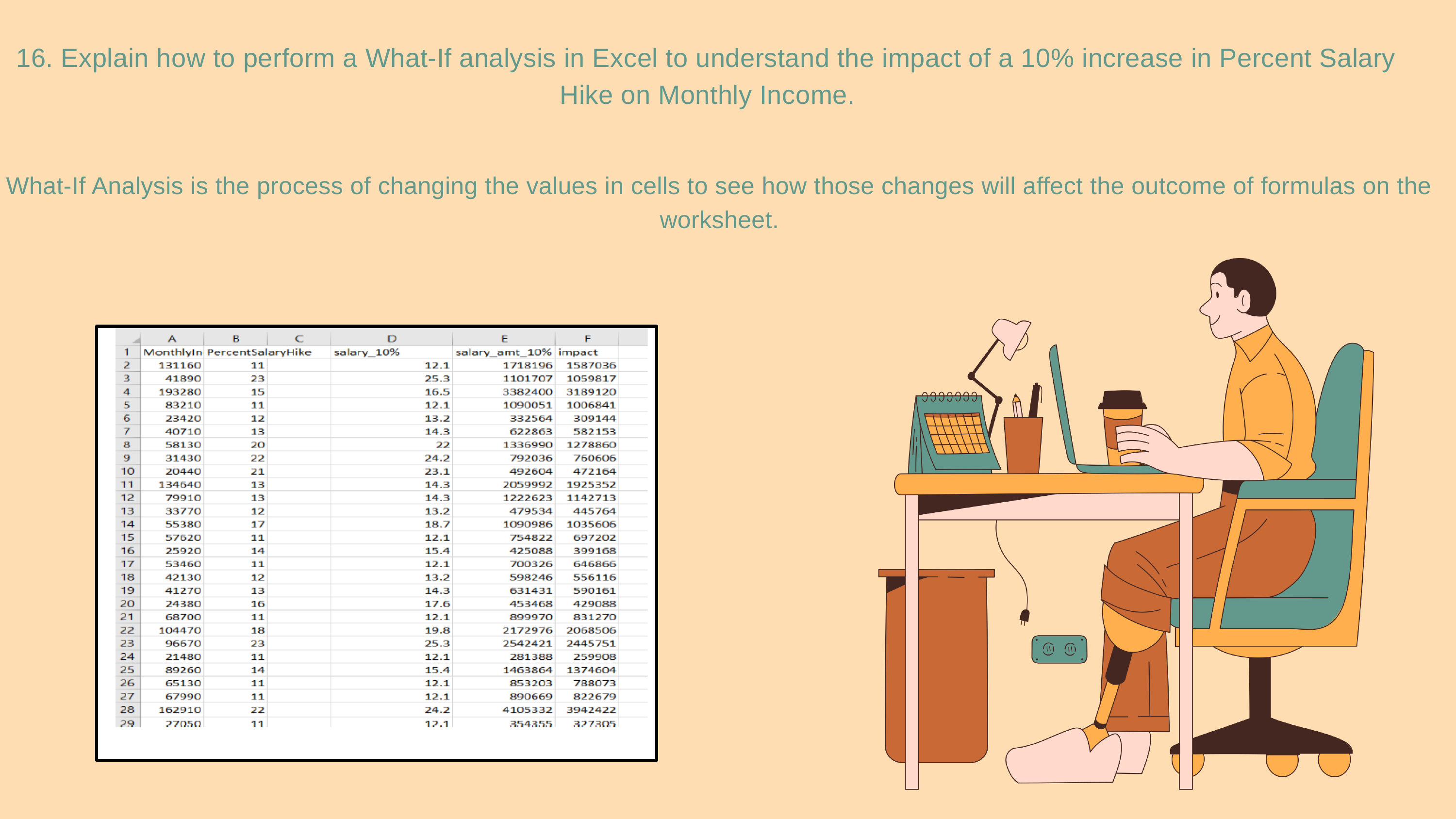

16. Explain how to perform a What-If analysis in Excel to understand the impact of a 10% increase in Percent Salary Hike on Monthly Income.
What-If Analysis is the process of changing the values in cells to see how those changes will affect the outcome of formulas on the worksheet.